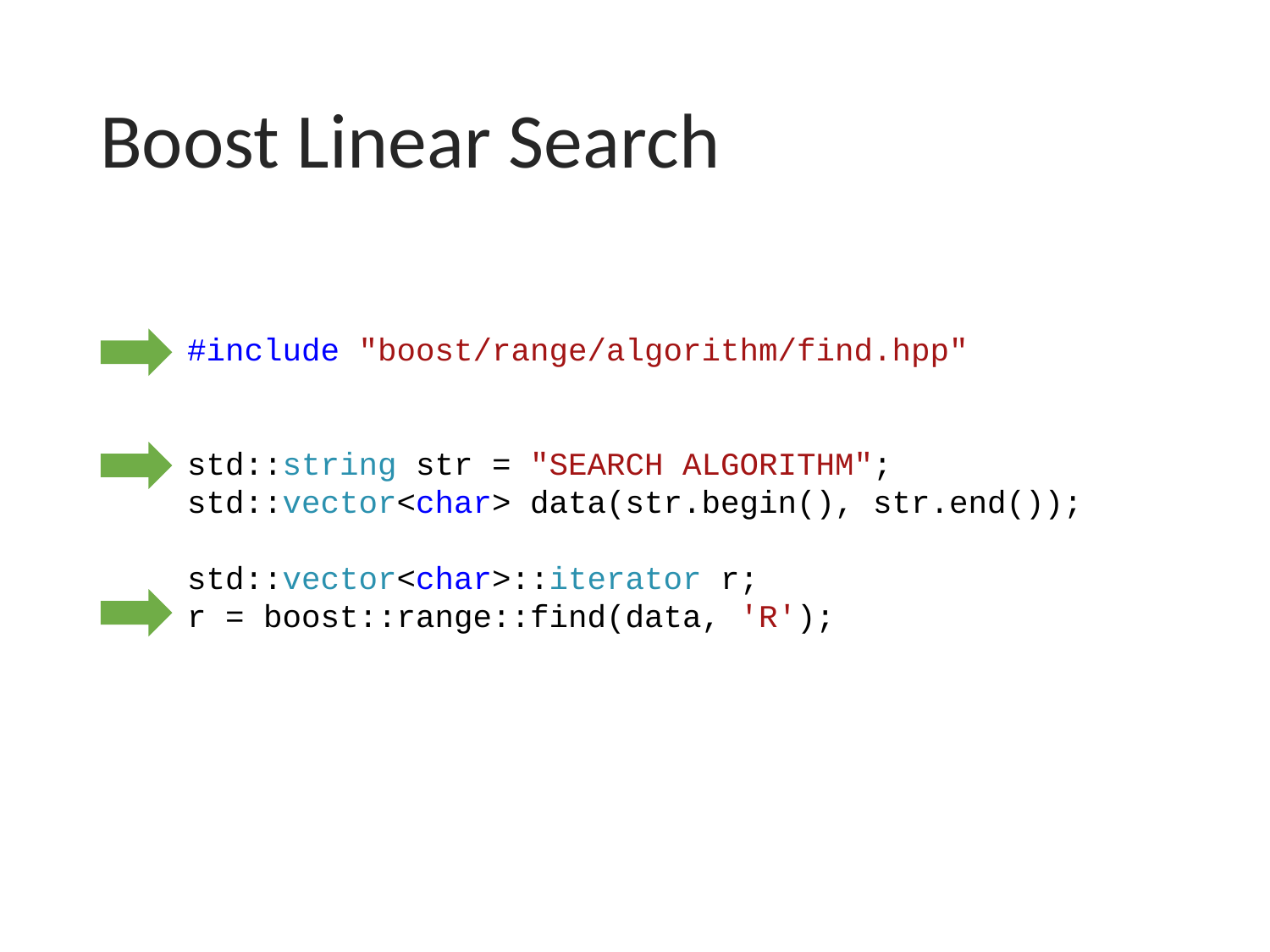

# Boost Linear Search

#include "boost/range/algorithm/find.hpp"
std::string str = "SEARCH ALGORITHM";
std::vector<char> data(str.begin(), str.end());
std::vector<char>::iterator r;
r = boost::range::find(data, 'R');